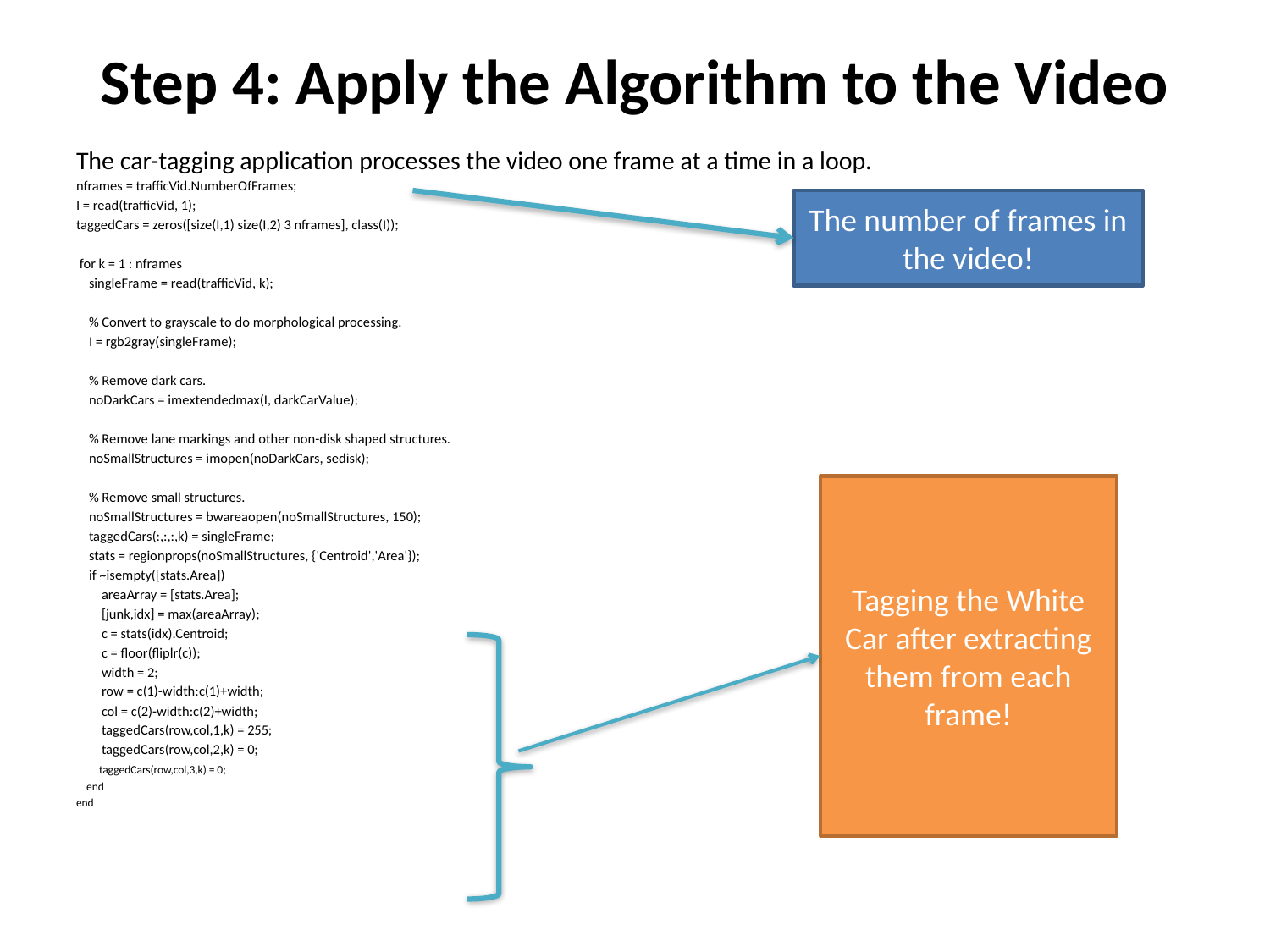

# Step 4: Apply the Algorithm to the Video
The car-tagging application processes the video one frame at a time in a loop.
nframes = trafficVid.NumberOfFrames;
I = read(trafficVid, 1);
taggedCars = zeros([size(I,1) size(I,2) 3 nframes], class(I));

 for k = 1 : nframes
    singleFrame = read(trafficVid, k);

    % Convert to grayscale to do morphological processing.
    I = rgb2gray(singleFrame);

    % Remove dark cars.
    noDarkCars = imextendedmax(I, darkCarValue);

    % Remove lane markings and other non-disk shaped structures.
    noSmallStructures = imopen(noDarkCars, sedisk);

    % Remove small structures.
    noSmallStructures = bwareaopen(noSmallStructures, 150);
    taggedCars(:,:,:,k) = singleFrame;
    stats = regionprops(noSmallStructures, {'Centroid','Area'});
    if ~isempty([stats.Area])
        areaArray = [stats.Area];
        [junk,idx] = max(areaArray);
        c = stats(idx).Centroid;
        c = floor(fliplr(c));
        width = 2;
        row = c(1)-width:c(1)+width;
        col = c(2)-width:c(2)+width;
        taggedCars(row,col,1,k) = 255;
        taggedCars(row,col,2,k) = 0;
        taggedCars(row,col,3,k) = 0;
    end
end

The number of frames in the video!
Tagging the White Car after extracting them from each frame!